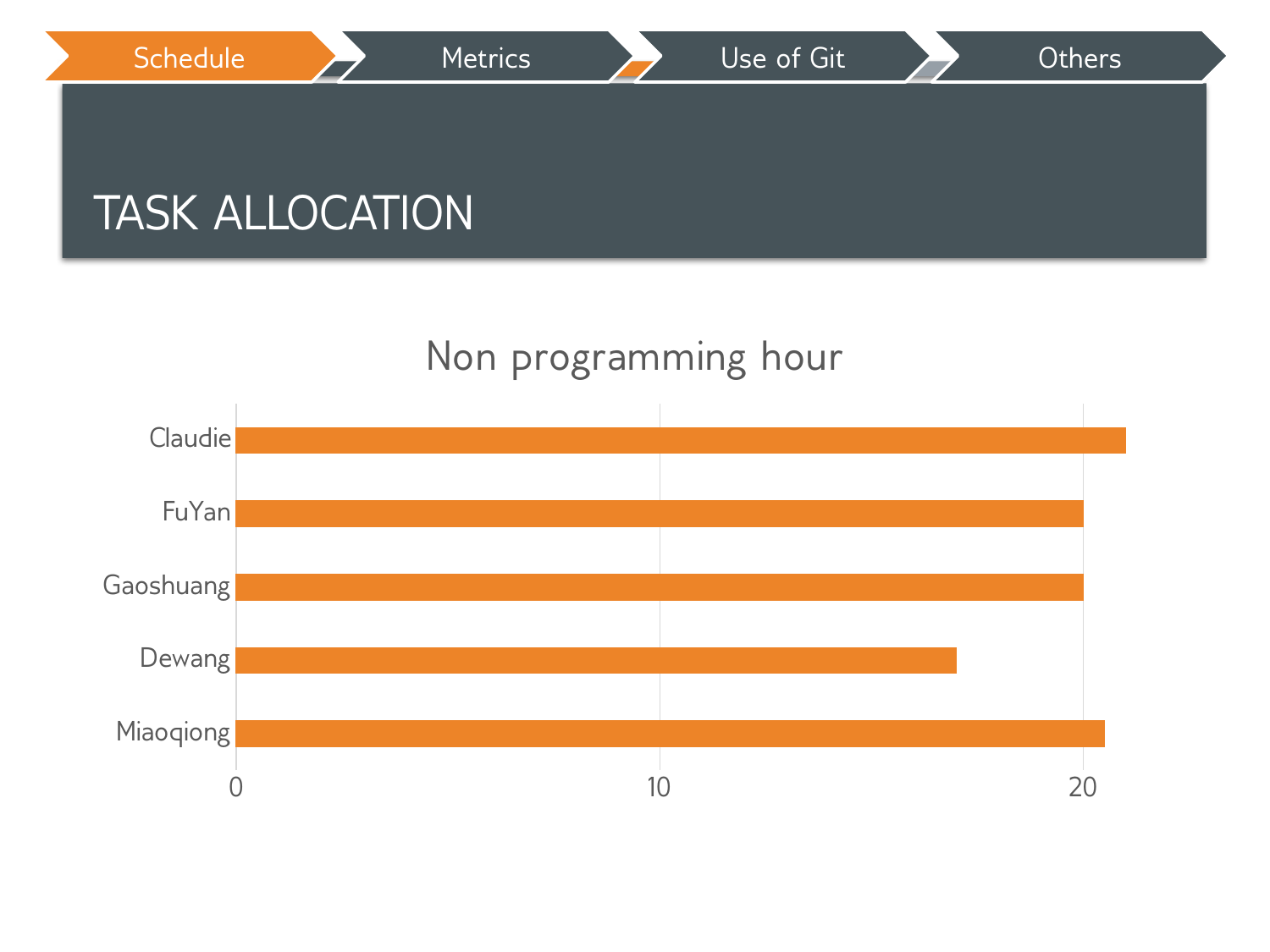

Schedule
Metrics
Use of Git
Others
# task allocation

### Chart: Non programming hour

| Category | Series 1 |
|---|---|
| Miaoqiong | 20.5 |
| Dewang | 17.0 |
| Gaoshuang | 20.0 |
| FuYan | 20.0 |
| Claudie | 21.0 |